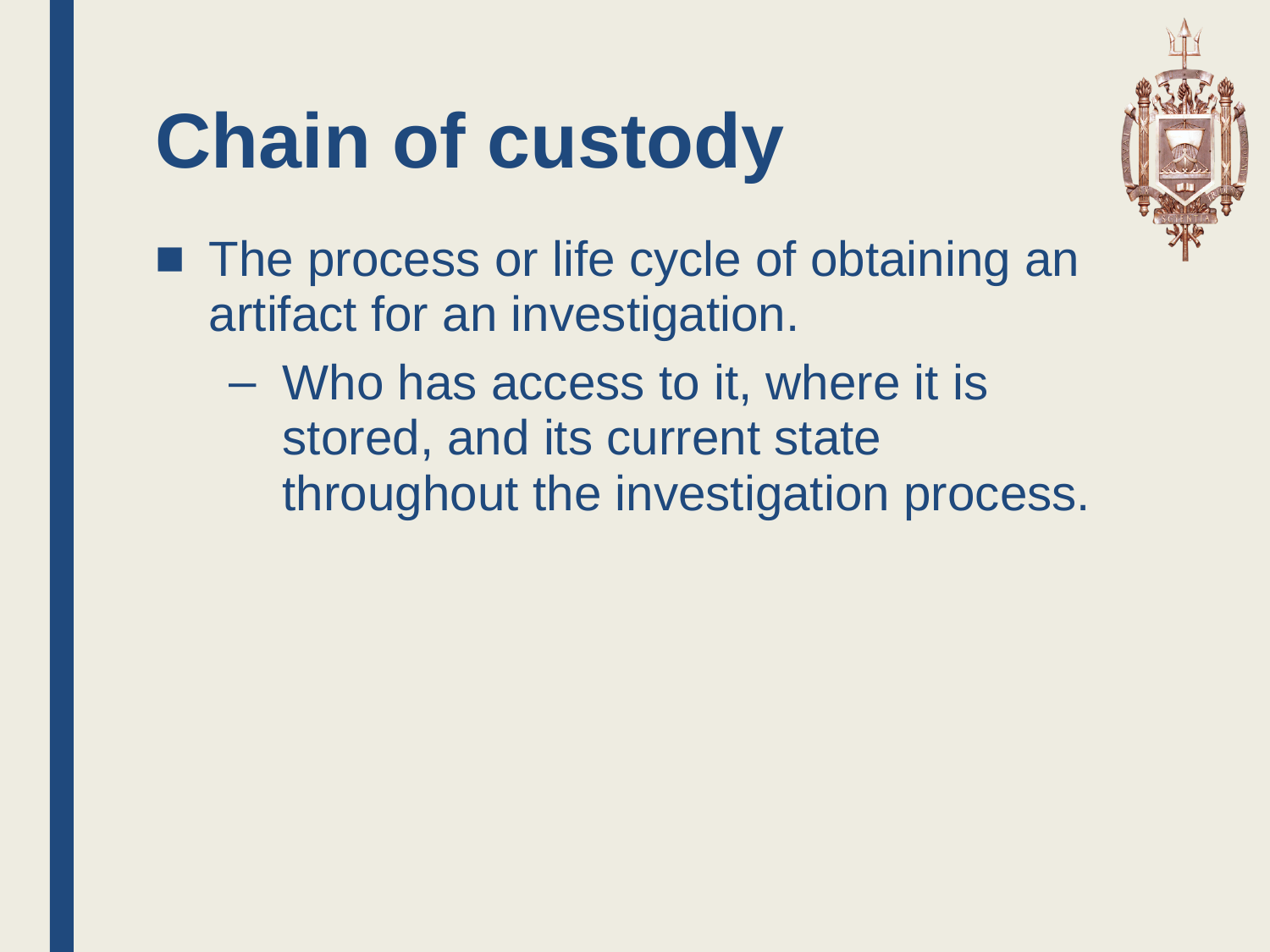

# Chain of custody
The process or life cycle of obtaining an artifact for an investigation.
Who has access to it, where it is stored, and its current state throughout the investigation process.